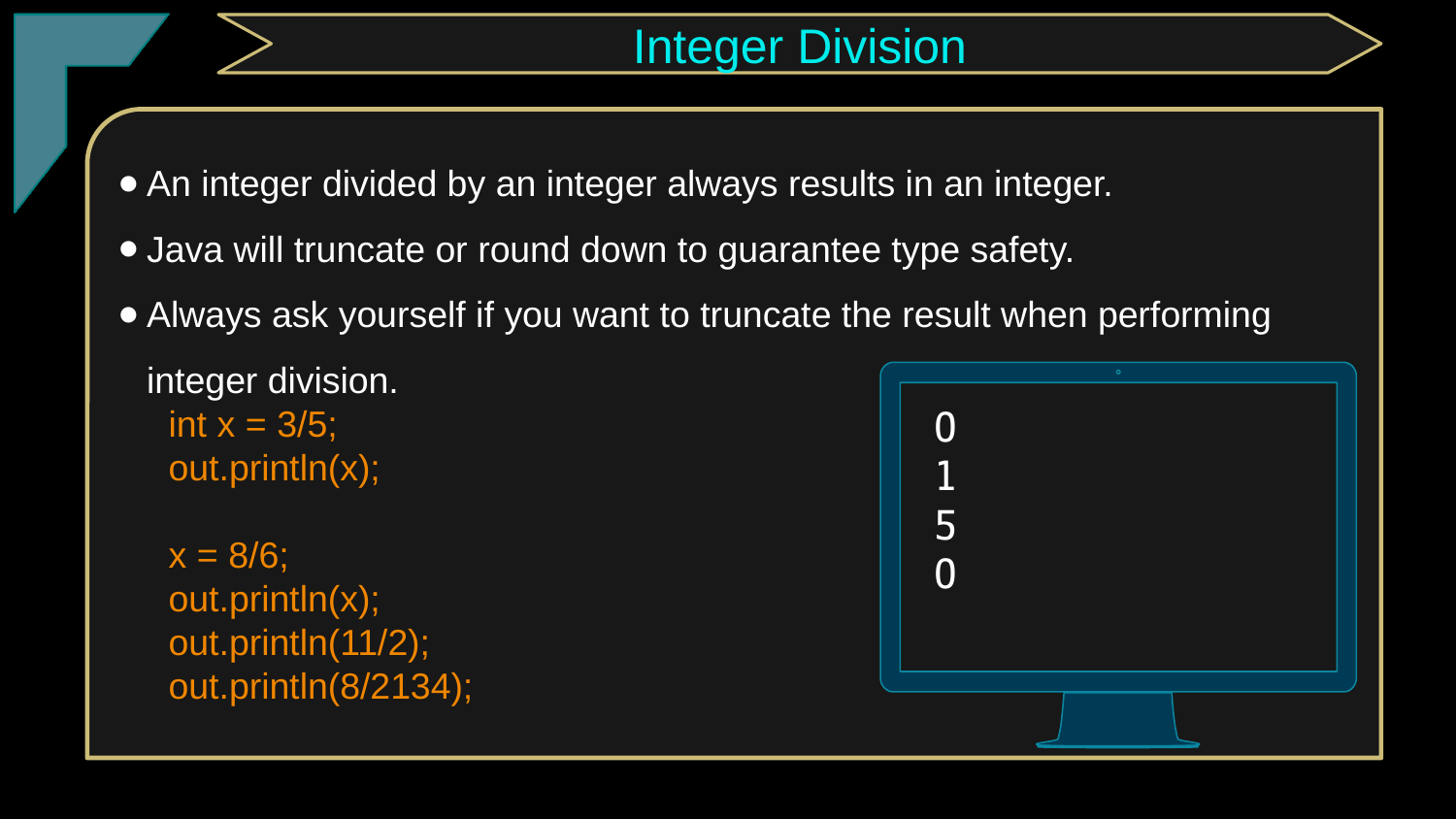

TClark
Integer Division
An integer divided by an integer always results in an integer.
Java will truncate or round down to guarantee type safety.
Always ask yourself if you want to truncate the result when performing integer division.
     int x = 3/5;
     out.println(x);

     x = 8/6;
     out.println(x);
     out.println(11/2);
     out.println(8/2134);

0
1
5
0